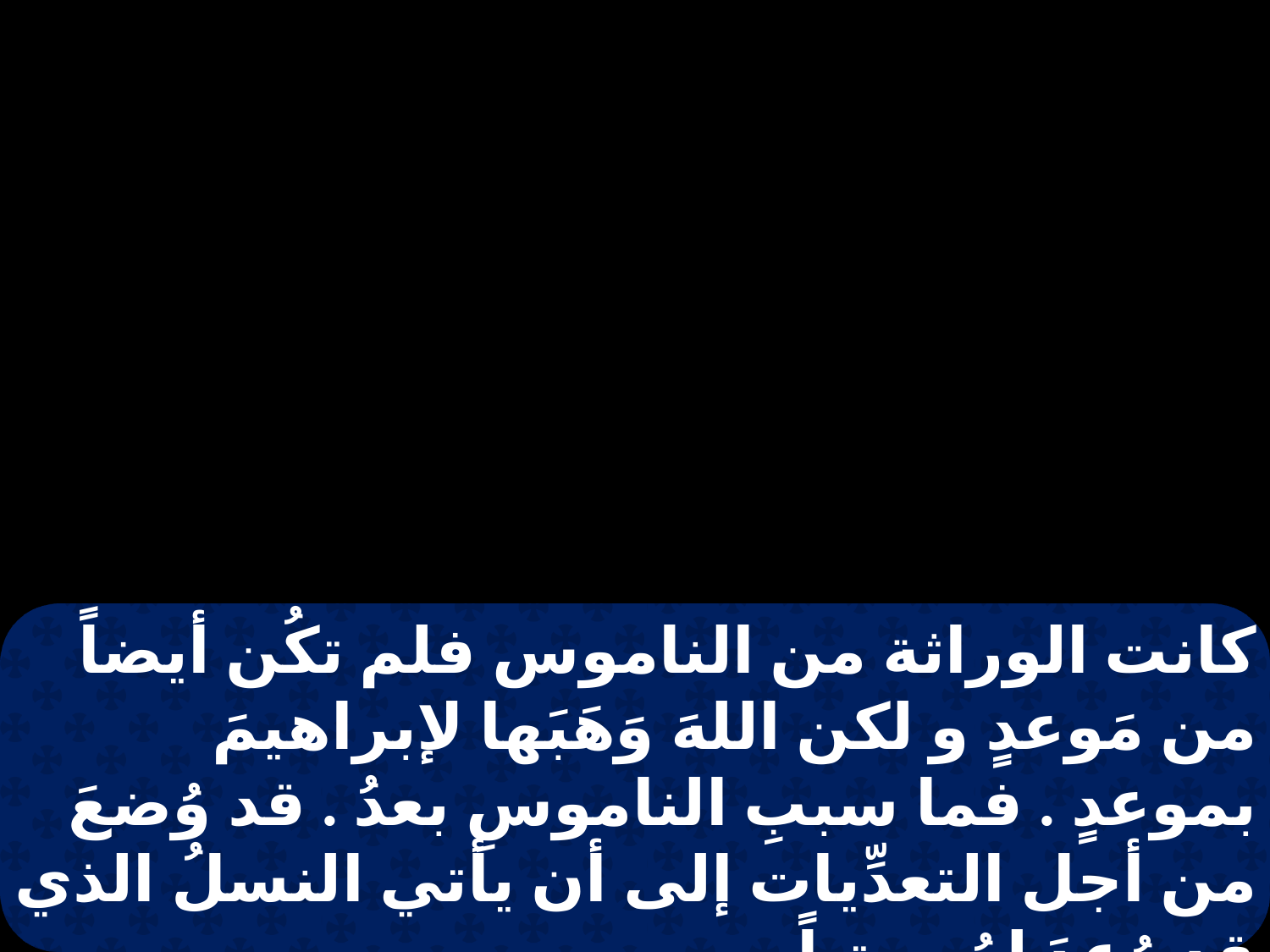

كانت الوراثة من الناموس فلم تكُن أيضاً من مَوعدٍ و لكن اللهَ وَهَبَها لإبراهيمَ بموعدٍ . فما سببِ الناموسِ بعدُ . قد وُضعَ من أجل التعدِّيات إلى أن يأتي النسلُ الذي قد وُعِدَ لهُ مرتباً